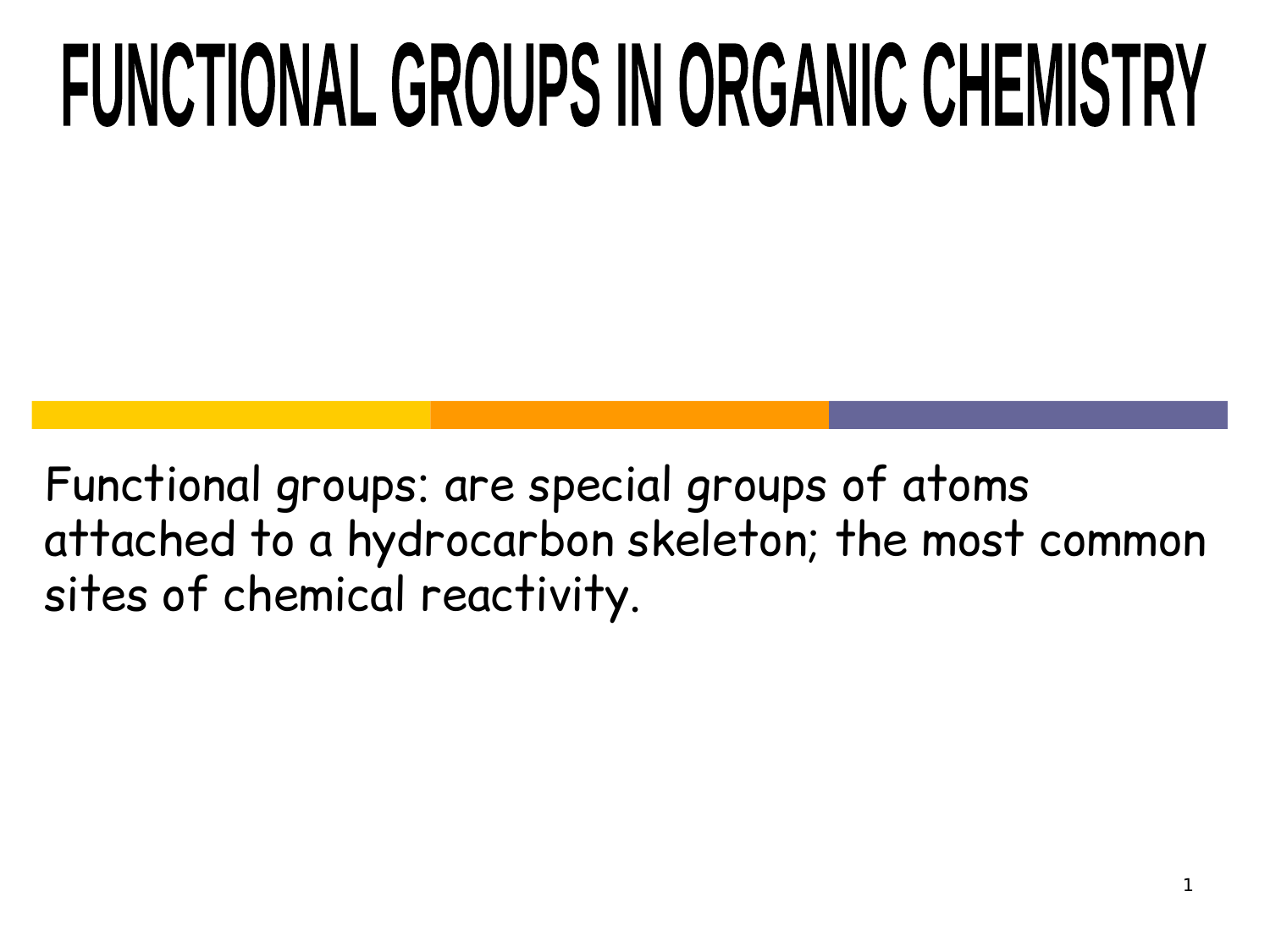

FUNCTIONAL GROUPS IN ORGANIC CHEMISTRY
Functional groups: are special groups of atoms attached to a hydrocarbon skeleton; the most common sites of chemical reactivity.
1